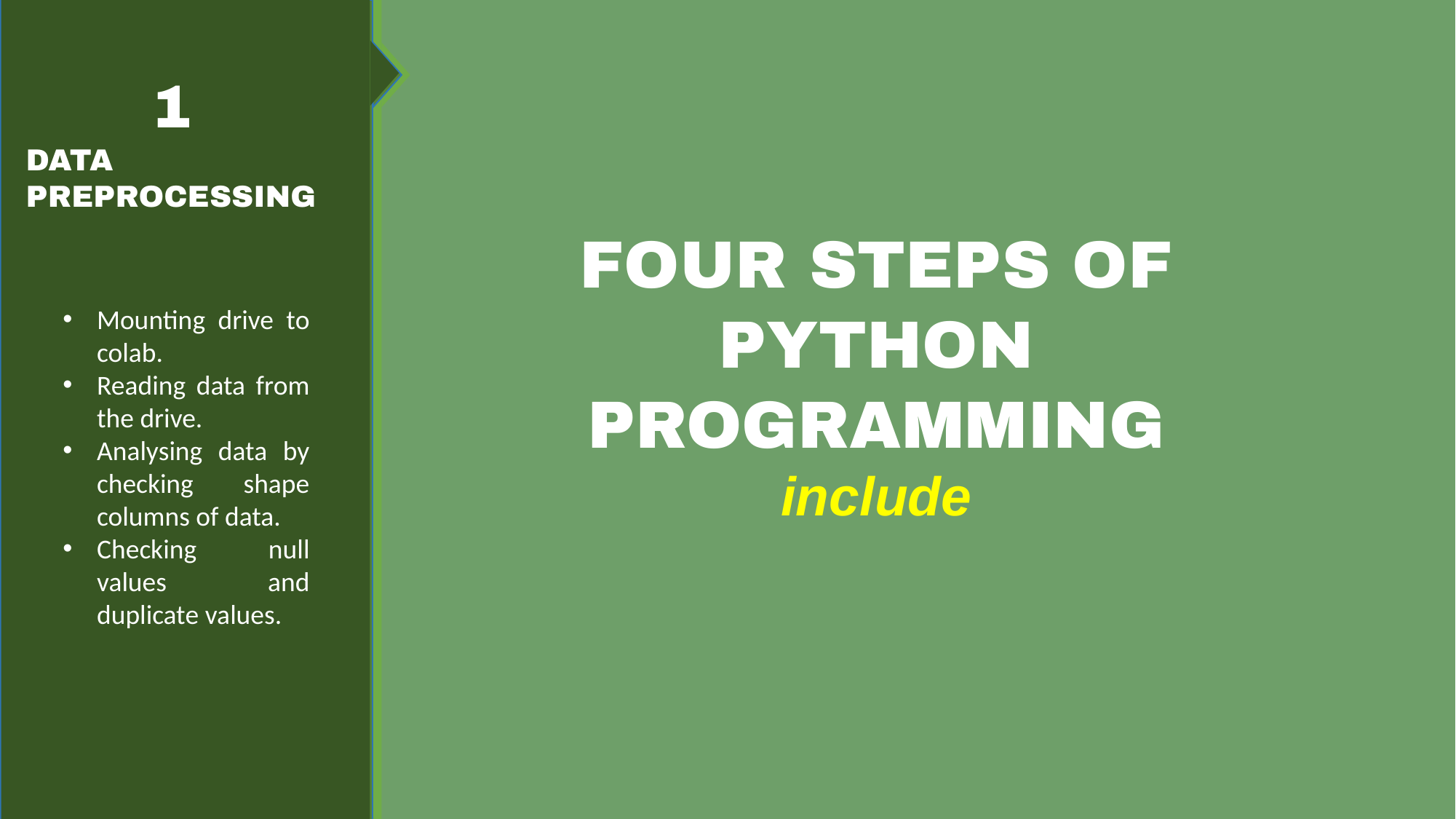

1
DATA PREPROCESSING
FOUR STEPS OF PYTHON PROGRAMMING
include
Mounting drive to colab.
Reading data from the drive.
Analysing data by checking shape columns of data.
Checking null values and duplicate values.